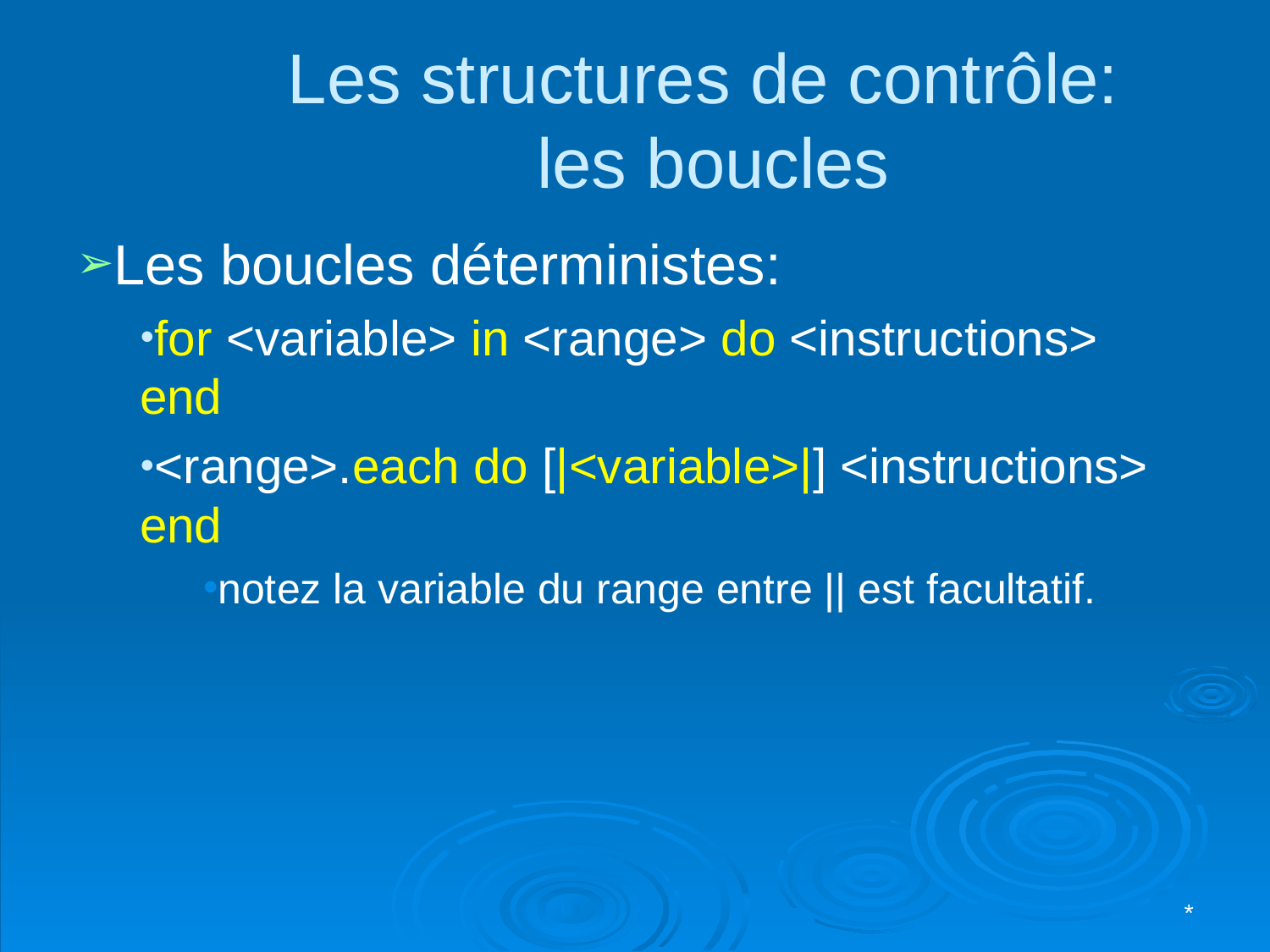

# Les structures de contrôle: les boucles
Les boucles déterministes:
for <variable> in <range> do <instructions> end
<range>.each do [|<variable>|] <instructions> end
notez la variable du range entre || est facultatif.
*